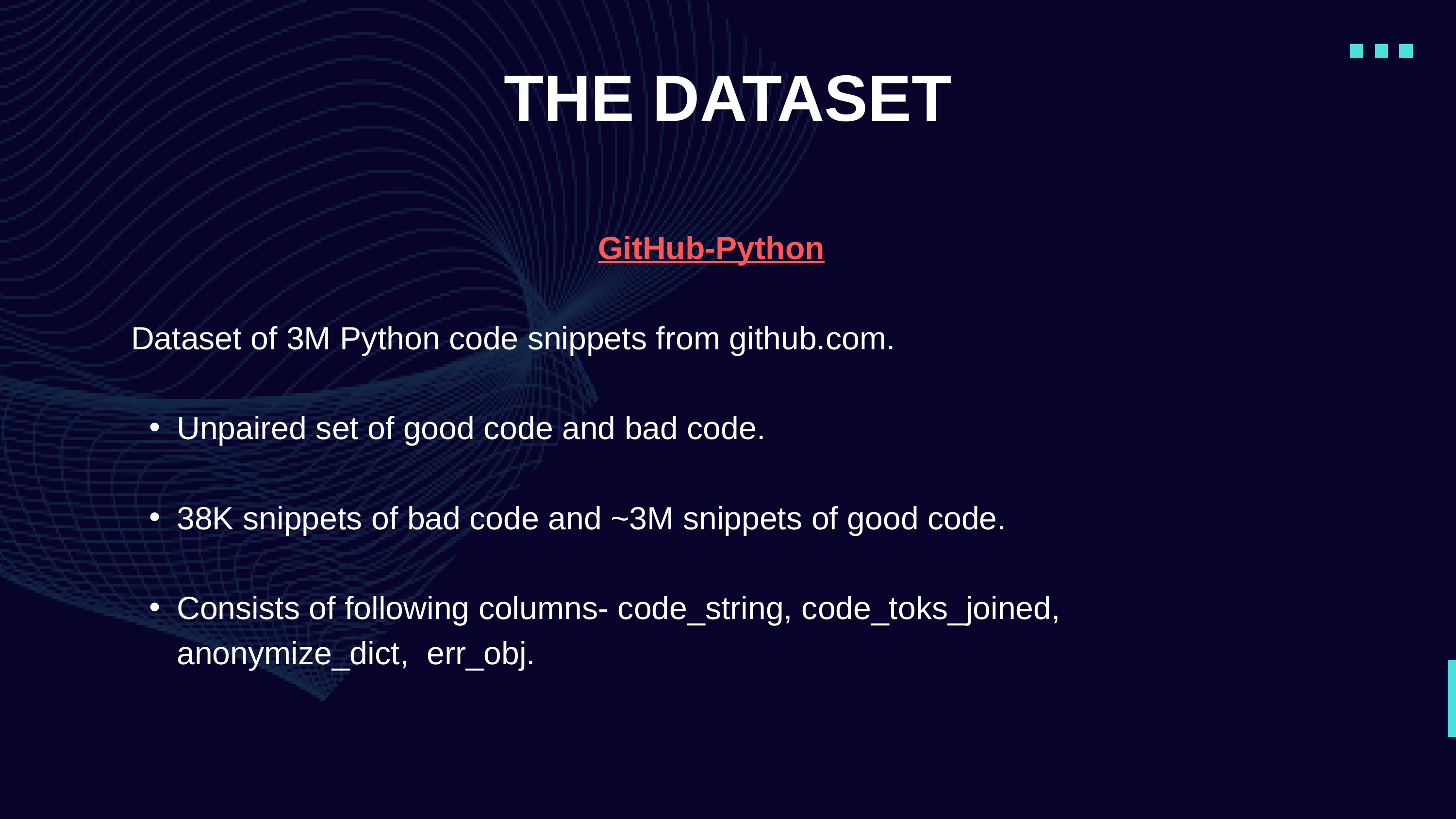

THE DATASET

GitHub-Python

 Dataset of 3M Python code snippets from github.com.

Unpaired set of good code and bad code.

38K snippets of bad code and ~3M snippets of good code.

Consists of following columns- code_string, code_toks_joined, anonymize_dict,  err_obj.